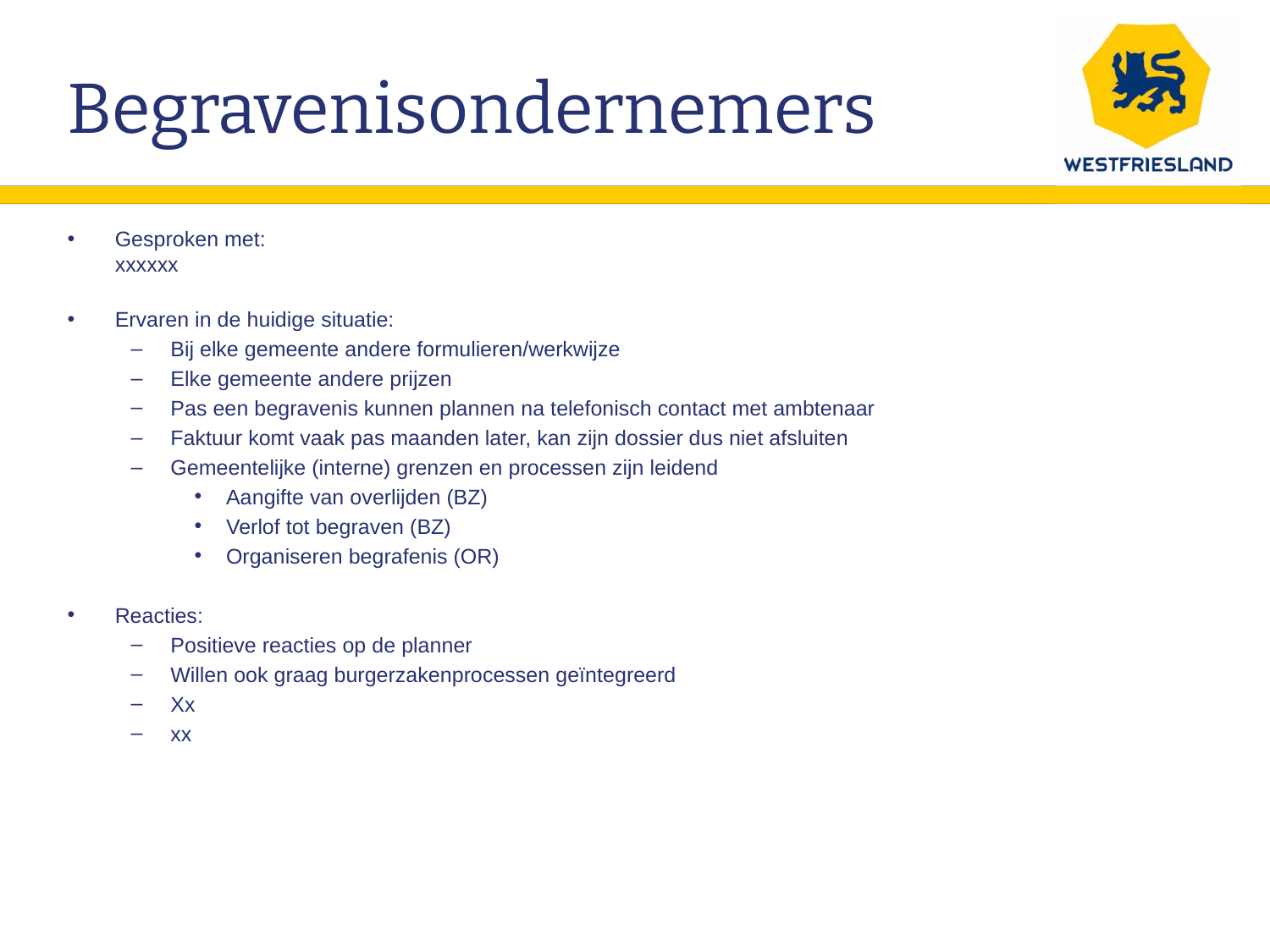

Begravenisondernemers
Gesproken met:
xxxxxx
Ervaren in de huidige situatie:
Bij elke gemeente andere formulieren/werkwijze
Elke gemeente andere prijzen
Pas een begravenis kunnen plannen na telefonisch contact met ambtenaar
Faktuur komt vaak pas maanden later, kan zijn dossier dus niet afsluiten
Gemeentelijke (interne) grenzen en processen zijn leidend
Aangifte van overlijden (BZ)
Verlof tot begraven (BZ)
Organiseren begrafenis (OR)

Reacties:
Positieve reacties op de planner
Willen ook graag burgerzakenprocessen geïntegreerd
Xx
xx